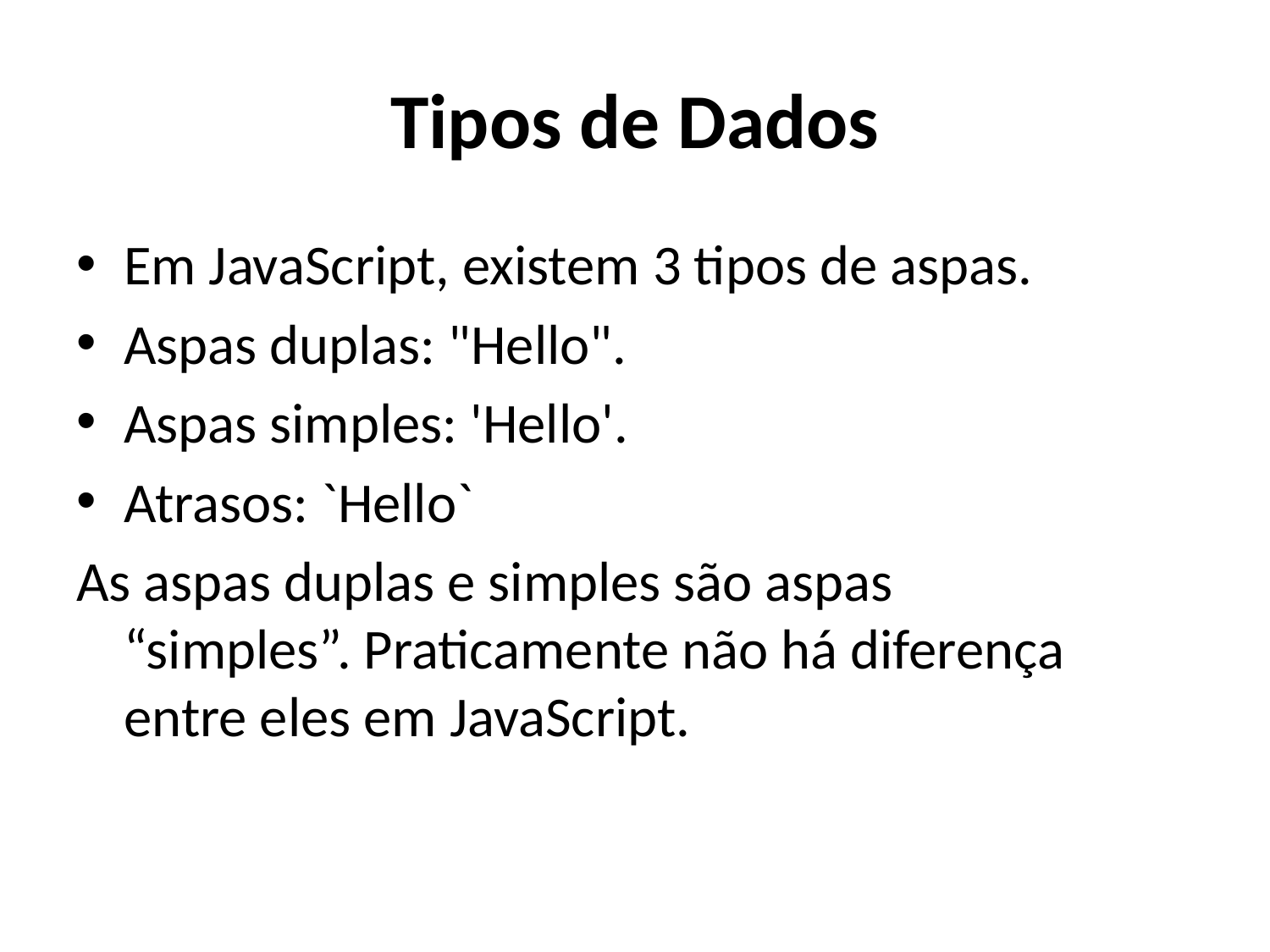

# Tipos de Dados
Em JavaScript, existem 3 tipos de aspas.
Aspas duplas: "Hello".
Aspas simples: 'Hello'.
Atrasos: `Hello`
As aspas duplas e simples são aspas “simples”. Praticamente não há diferença entre eles em JavaScript.